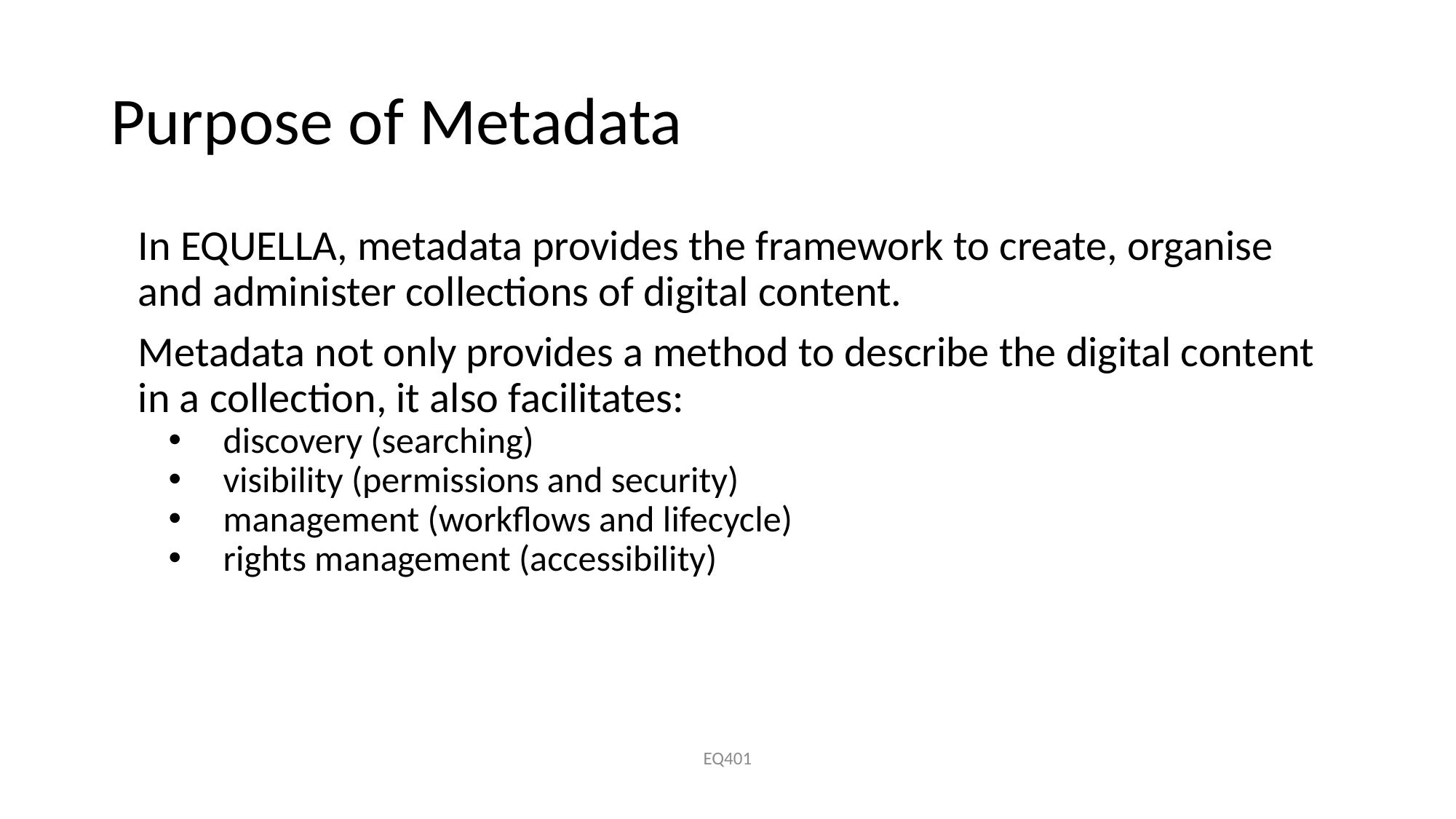

# Purpose of Metadata
In EQUELLA, metadata provides the framework to create, organise and administer collections of digital content.
Metadata not only provides a method to describe the digital content in a collection, it also facilitates:
discovery (searching)
visibility (permissions and security)
management (workflows and lifecycle)
rights management (accessibility)
EQ401